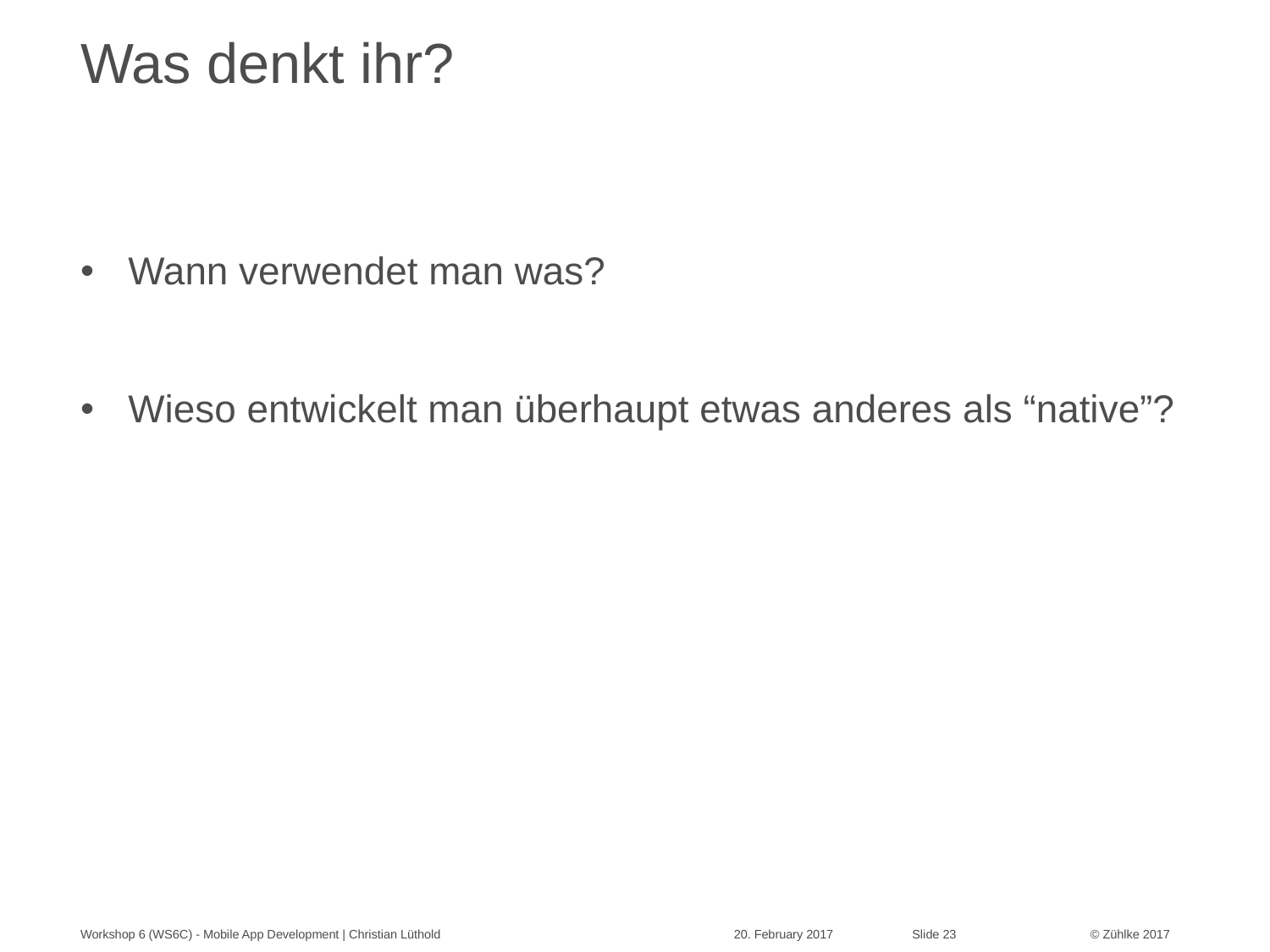

# Was denkt ihr?
Wann verwendet man was?

Wieso entwickelt man überhaupt etwas anderes als “native”?